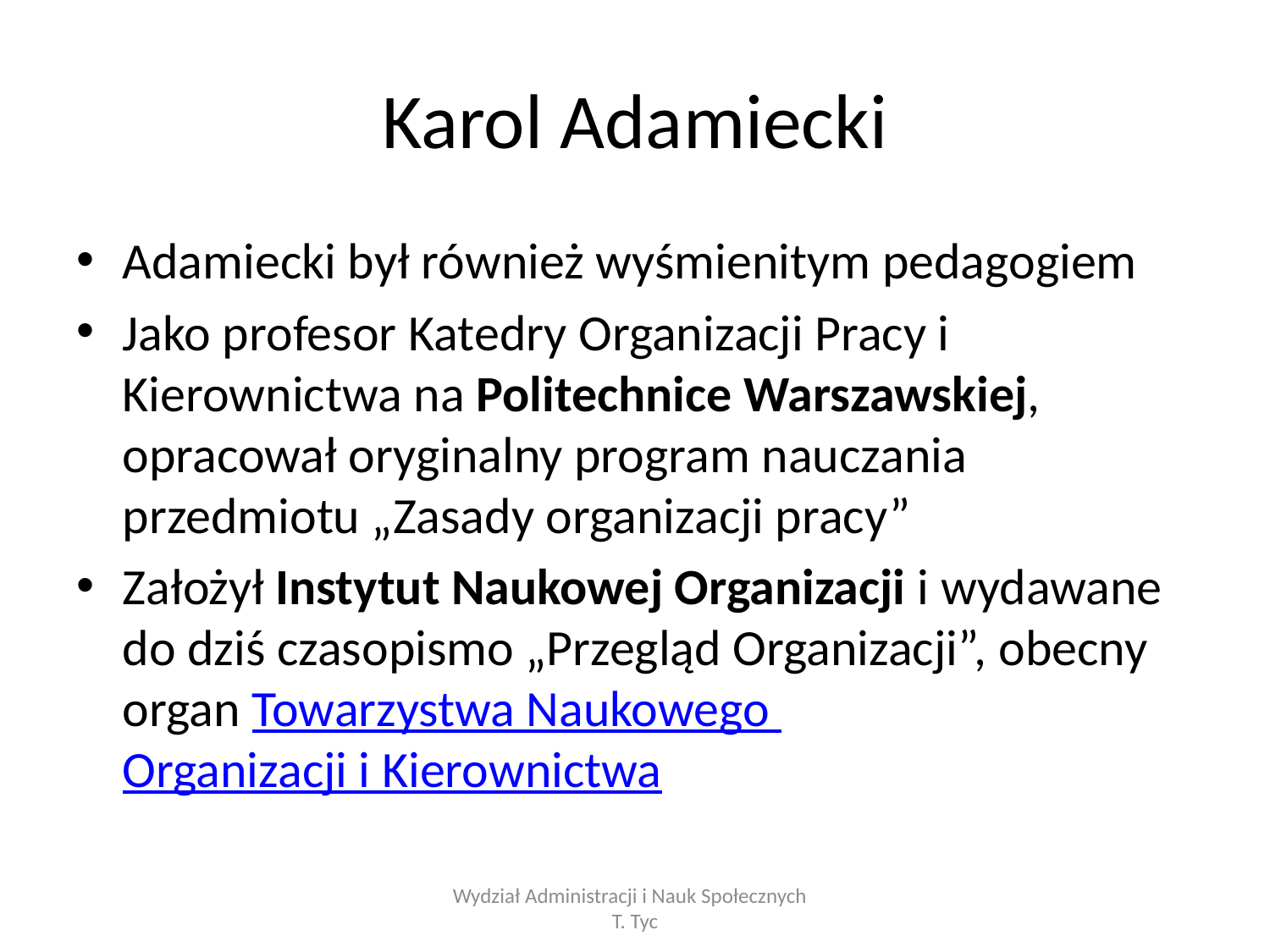

# Karol Adamiecki
Adamiecki był również wyśmienitym pedagogiem
Jako profesor Katedry Organizacji Pracy i Kierownictwa na Politechnice Warszawskiej, opracował oryginalny program nauczania przedmiotu „Zasady organizacji pracy”
Założył Instytut Naukowej Organizacji i wydawane do dziś czasopismo „Przegląd Organizacji”, obecny organ Towarzystwa Naukowego Organizacji i Kierownictwa
Wydział Administracji i Nauk Społecznych   T. Tyc